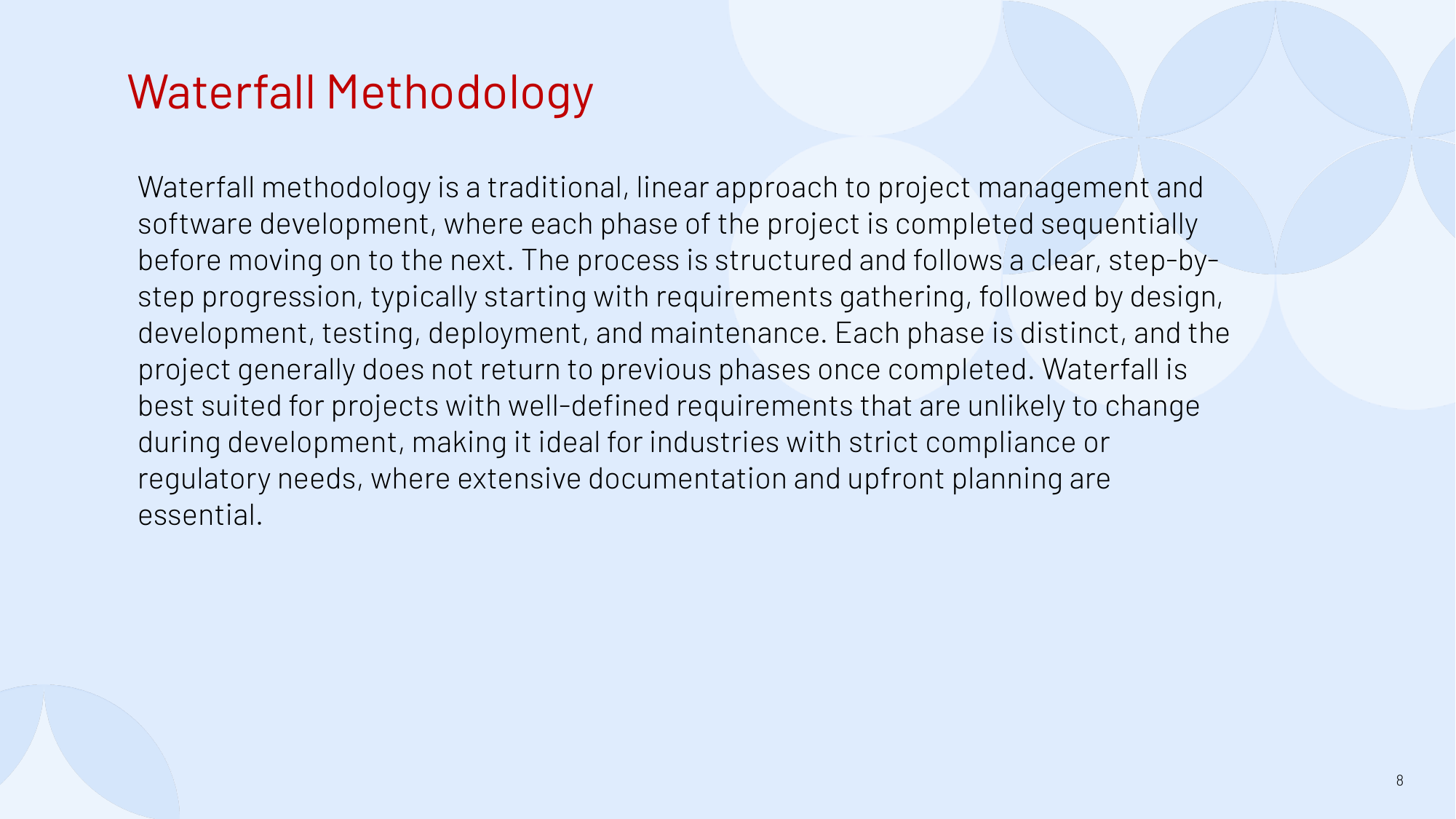

Waterfall Methodology
Waterfall methodology is a traditional, linear approach to project management and software development, where each phase of the project is completed sequentially before moving on to the next. The process is structured and follows a clear, step-by-step progression, typically starting with requirements gathering, followed by design, development, testing, deployment, and maintenance. Each phase is distinct, and the project generally does not return to previous phases once completed. Waterfall is best suited for projects with well-defined requirements that are unlikely to change during development, making it ideal for industries with strict compliance or regulatory needs, where extensive documentation and upfront planning are essential.

8